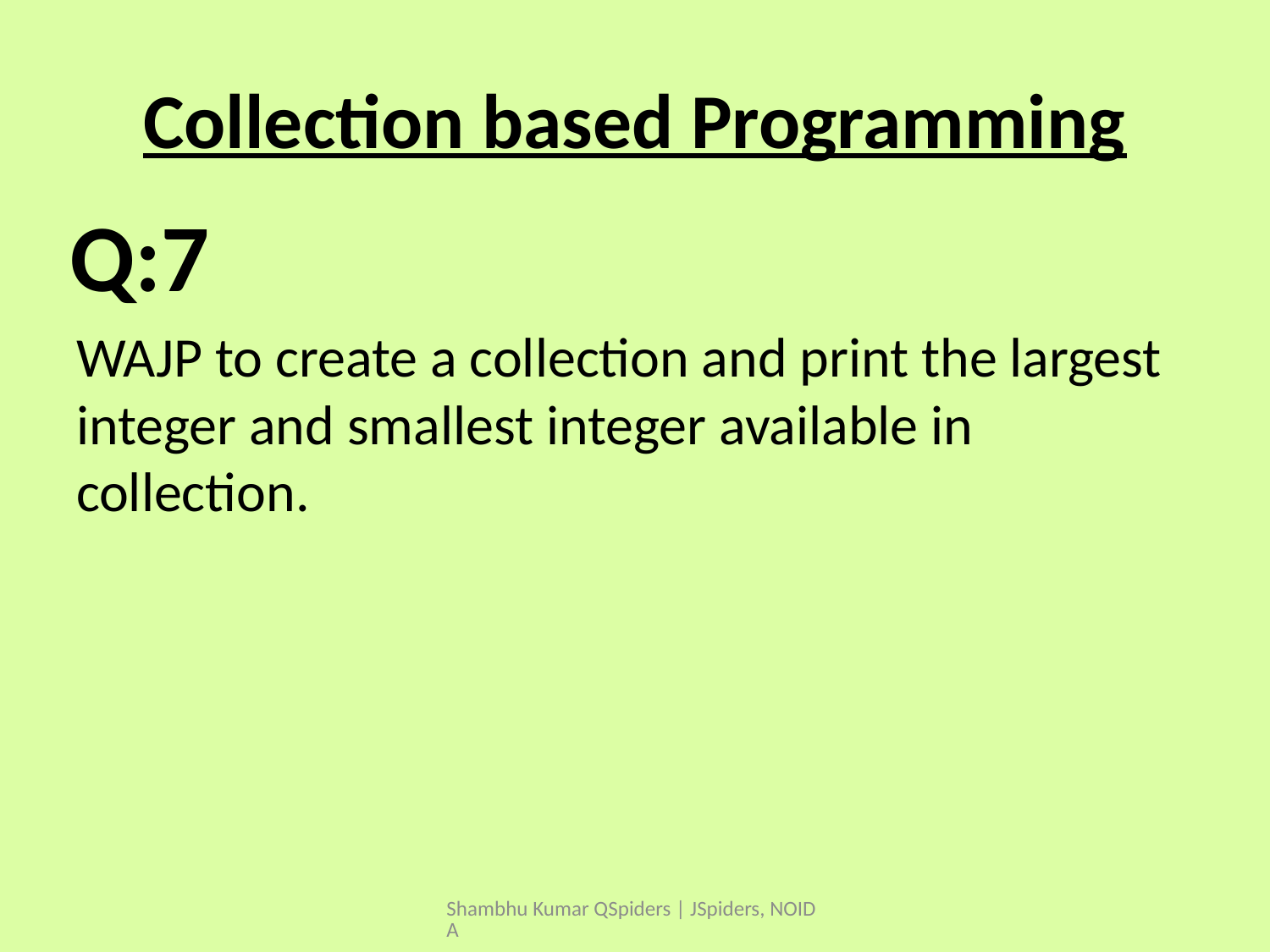

# Collection based Programming

WAJP to create a collection and print the largest integer and smallest integer available in collection.

Q:7
Shambhu Kumar QSpiders | JSpiders, NOIDA